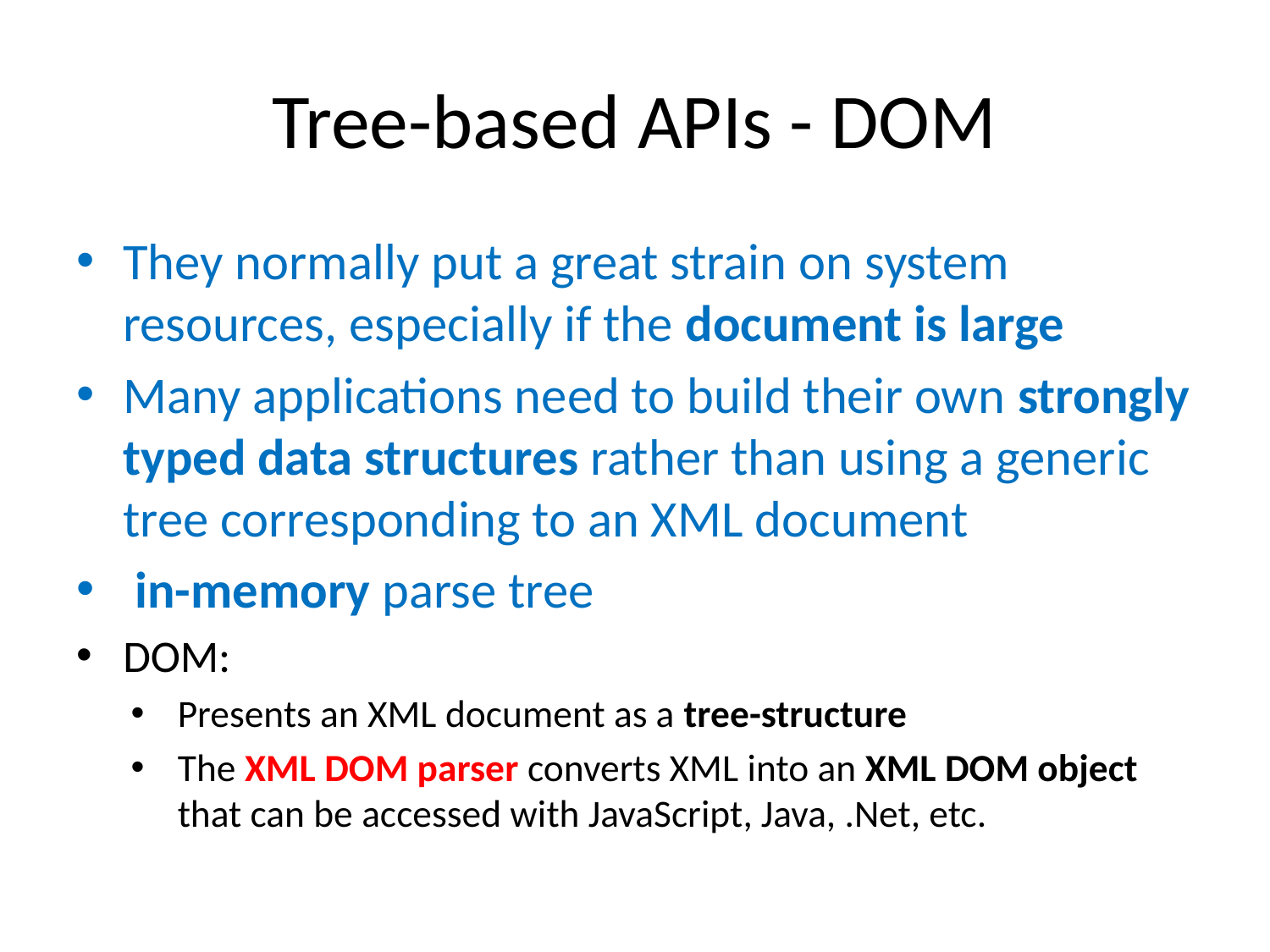

# Tree-based APIs - DOM
They normally put a great strain on system resources, especially if the document is large
Many applications need to build their own strongly typed data structures rather than using a generic tree corresponding to an XML document
 in-memory parse tree
DOM:
Presents an XML document as a tree-structure
The XML DOM parser converts XML into an XML DOM object that can be accessed with JavaScript, Java, .Net, etc.